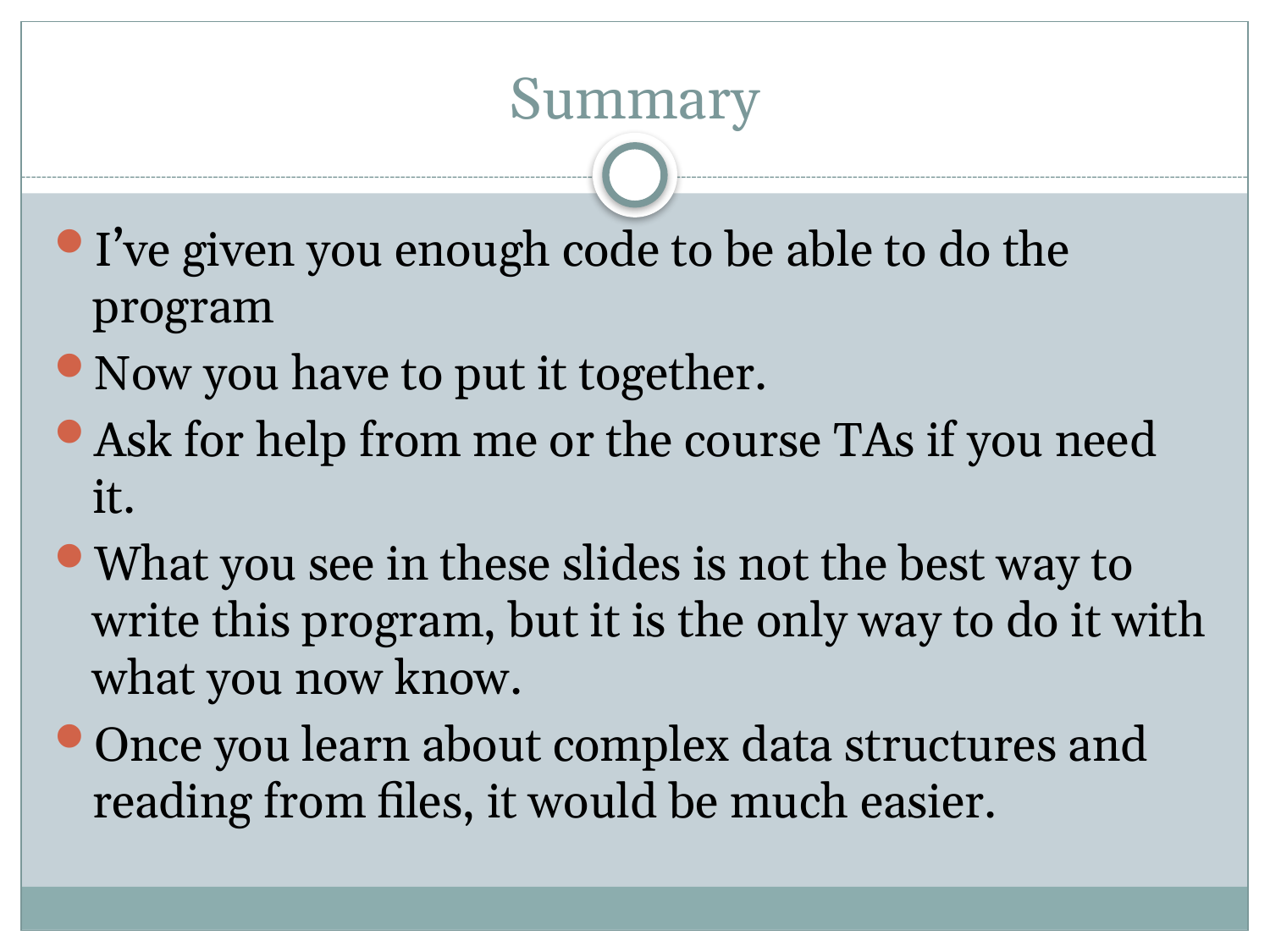

# Summary
I’ve given you enough code to be able to do the program
Now you have to put it together.
Ask for help from me or the course TAs if you need it.
What you see in these slides is not the best way to write this program, but it is the only way to do it with what you now know.
Once you learn about complex data structures and reading from files, it would be much easier.